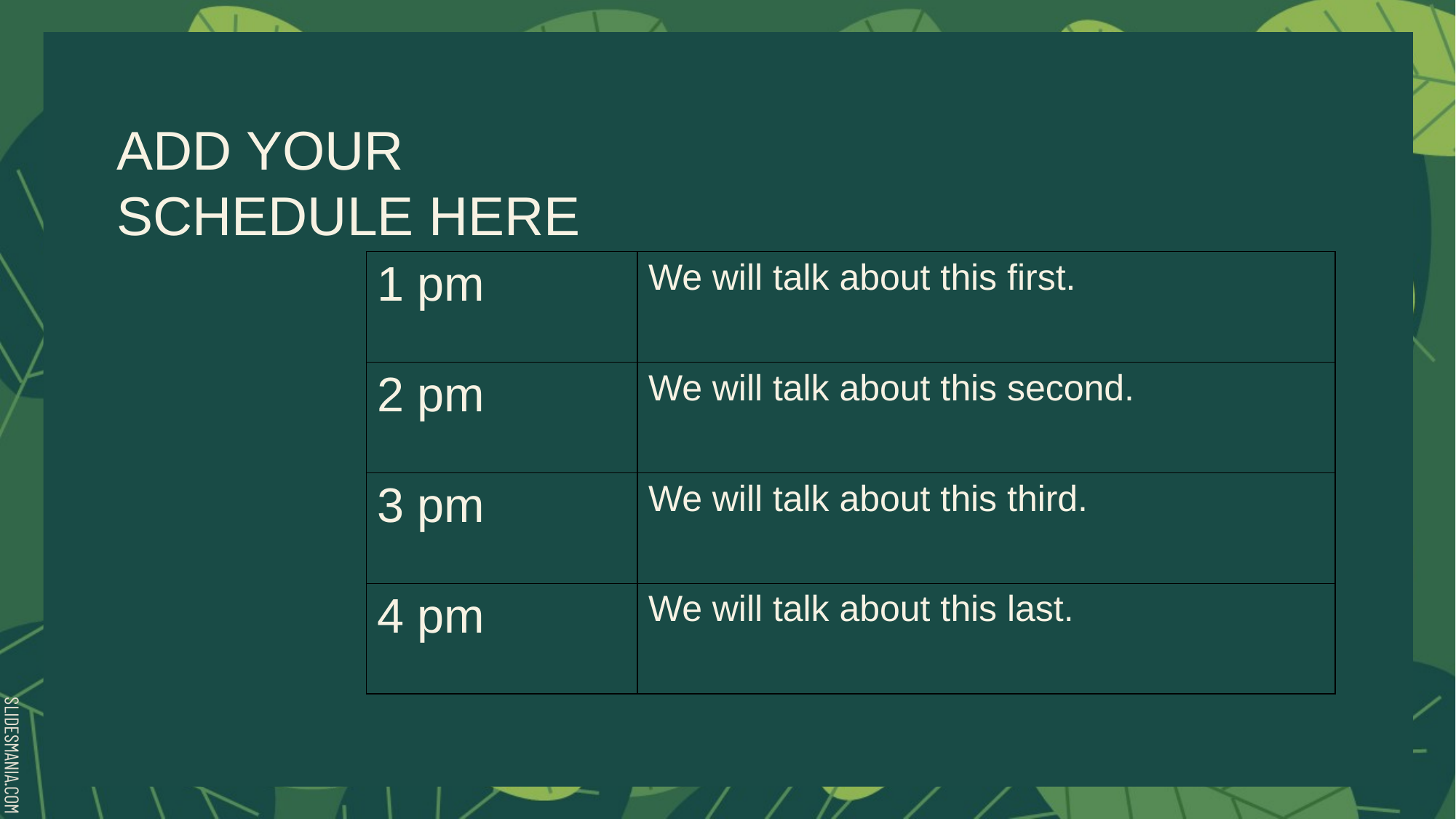

ADD YOUR SCHEDULE HERE
| 1 pm | We will talk about this first. |
| --- | --- |
| 2 pm | We will talk about this second. |
| 3 pm | We will talk about this third. |
| 4 pm | We will talk about this last. |